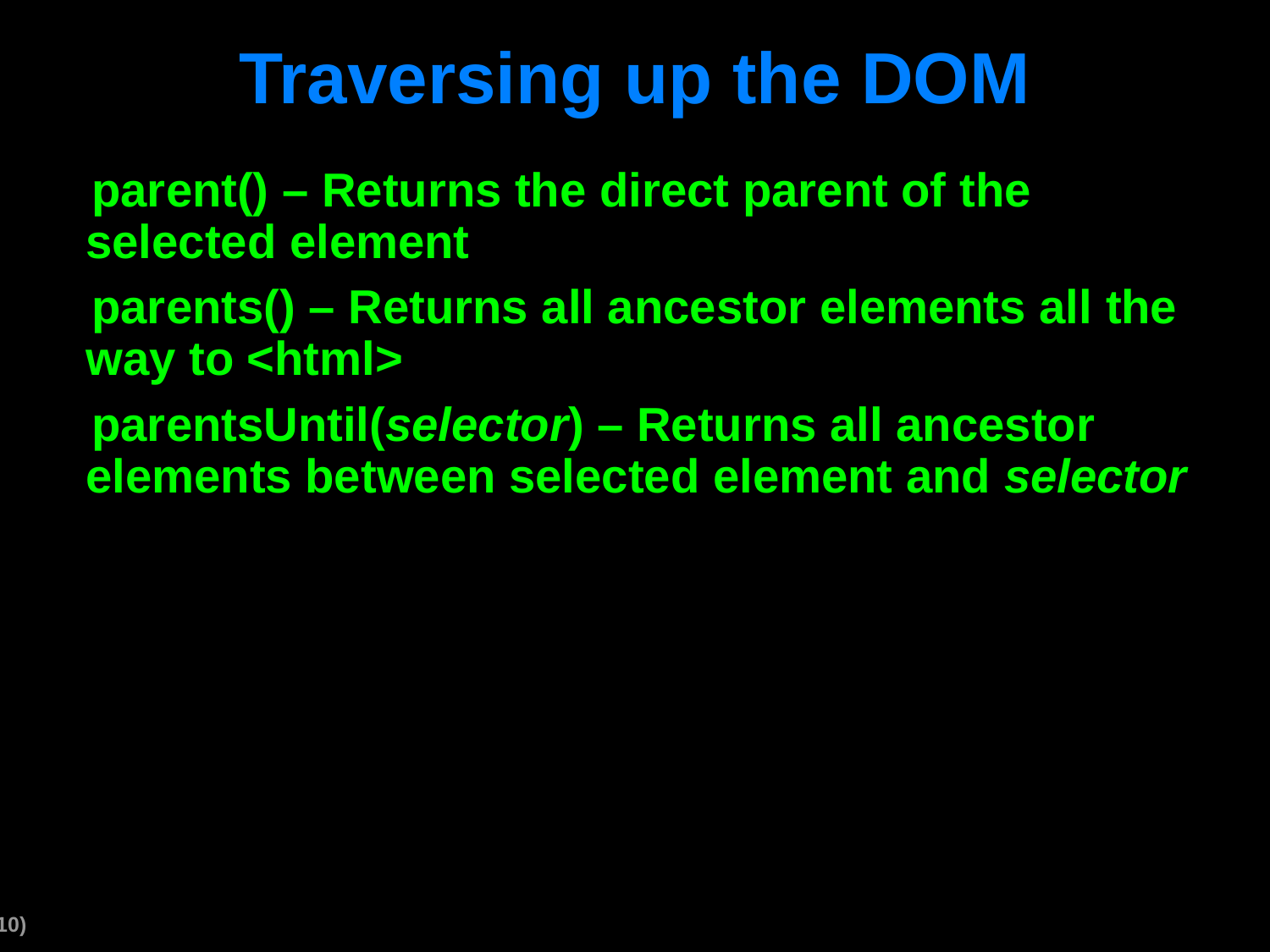

# Traversing up the DOM
parent() – Returns the direct parent of the selected element
parents() – Returns all ancestor elements all the way to <html>
parentsUntil(selector) – Returns all ancestor elements between selected element and selector